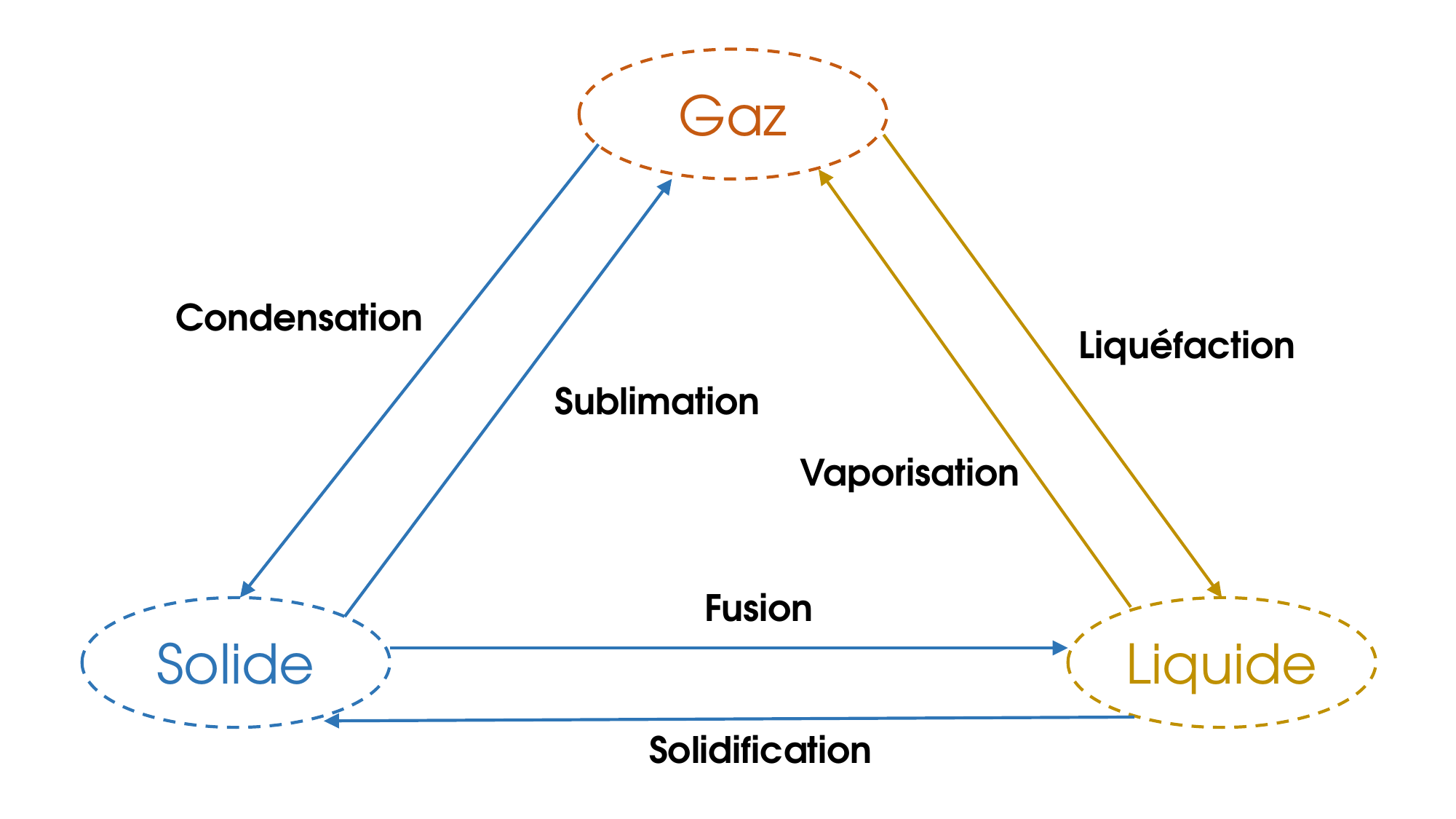

Gaz
Condensation
Liquéfaction
Sublimation

Vaporisation
Fusion

Liquide
Solide
Solidification